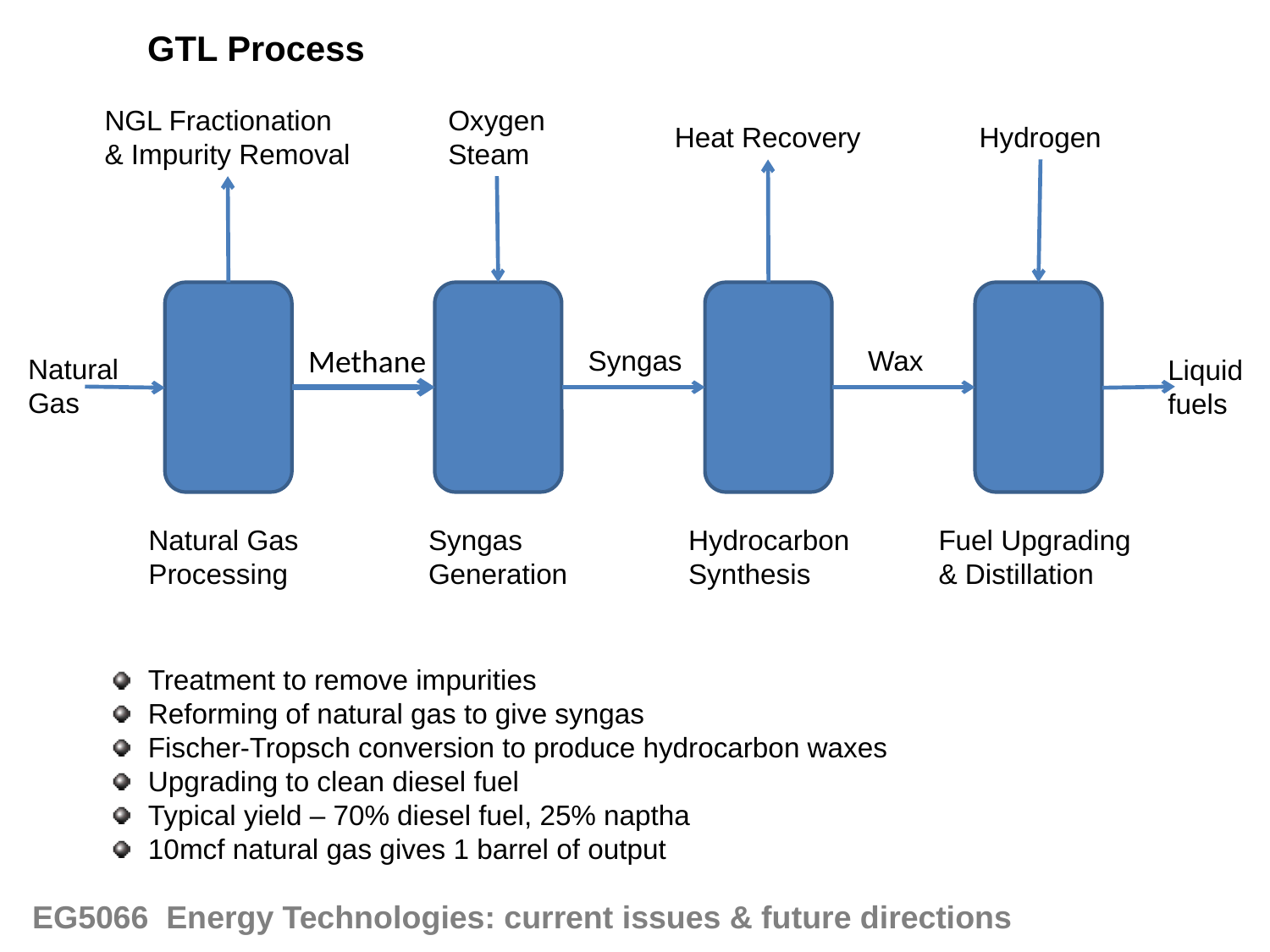

GTL Process
NGL Fractionation
& Impurity Removal
Oxygen
Steam
Heat Recovery
Hydrogen

Methane
Syngas
Wax
Natural
Gas
Liquid
fuels

Natural Gas
Processing
Syngas
Generation
Hydrocarbon
Synthesis
Fuel Upgrading
& Distillation
Treatment to remove impurities
Reforming of natural gas to give syngas
Fischer-Tropsch conversion to produce hydrocarbon waxes
Upgrading to clean diesel fuel
Typical yield – 70% diesel fuel, 25% naptha
10mcf natural gas gives 1 barrel of output
EG5066  Energy Technologies: current issues & future directions